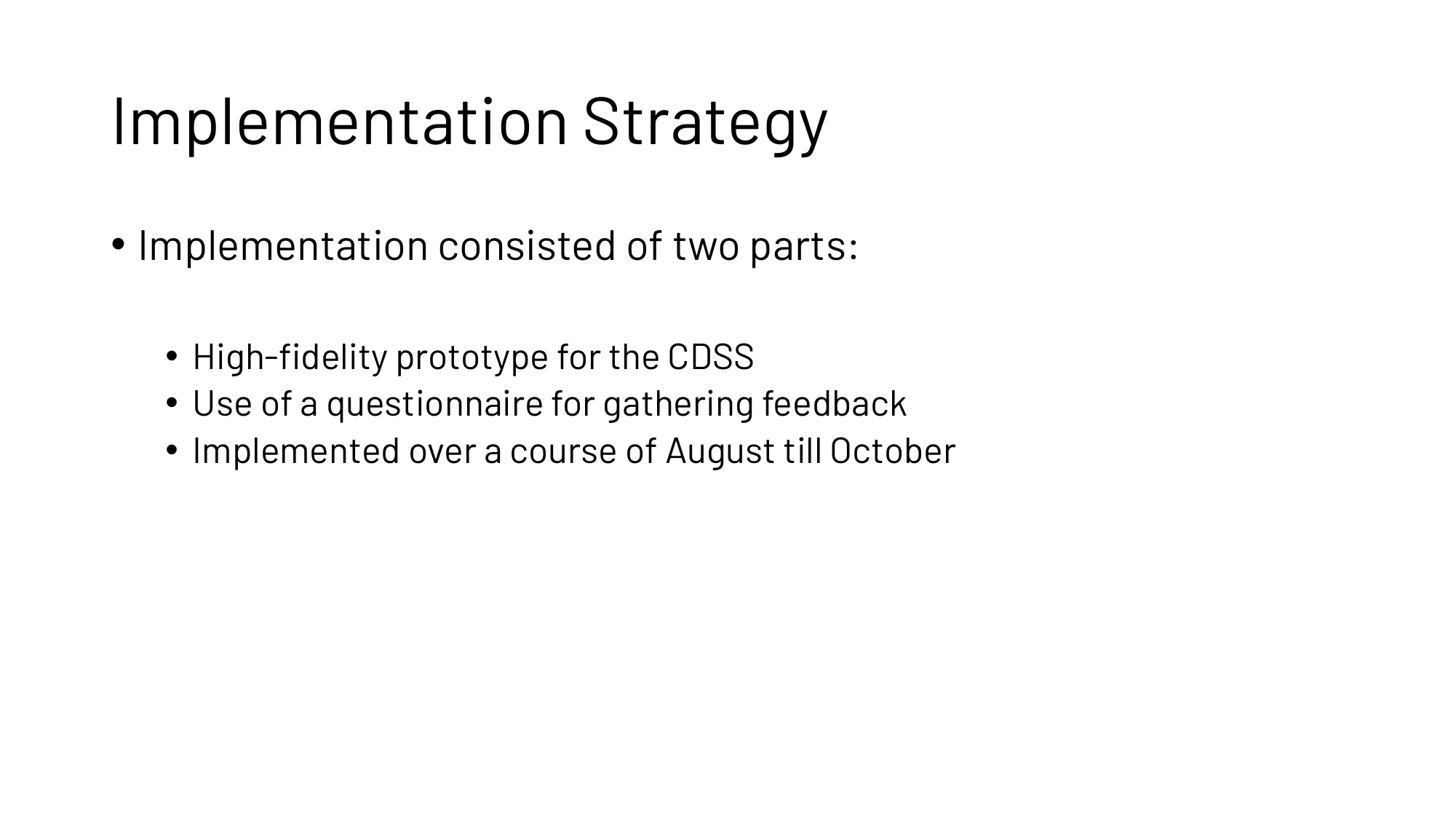

# Implementation Strategy
Implementation consisted of two parts:

High-fidelity prototype for the CDSS
Use of a questionnaire for gathering feedback
Implemented over a course of August till October